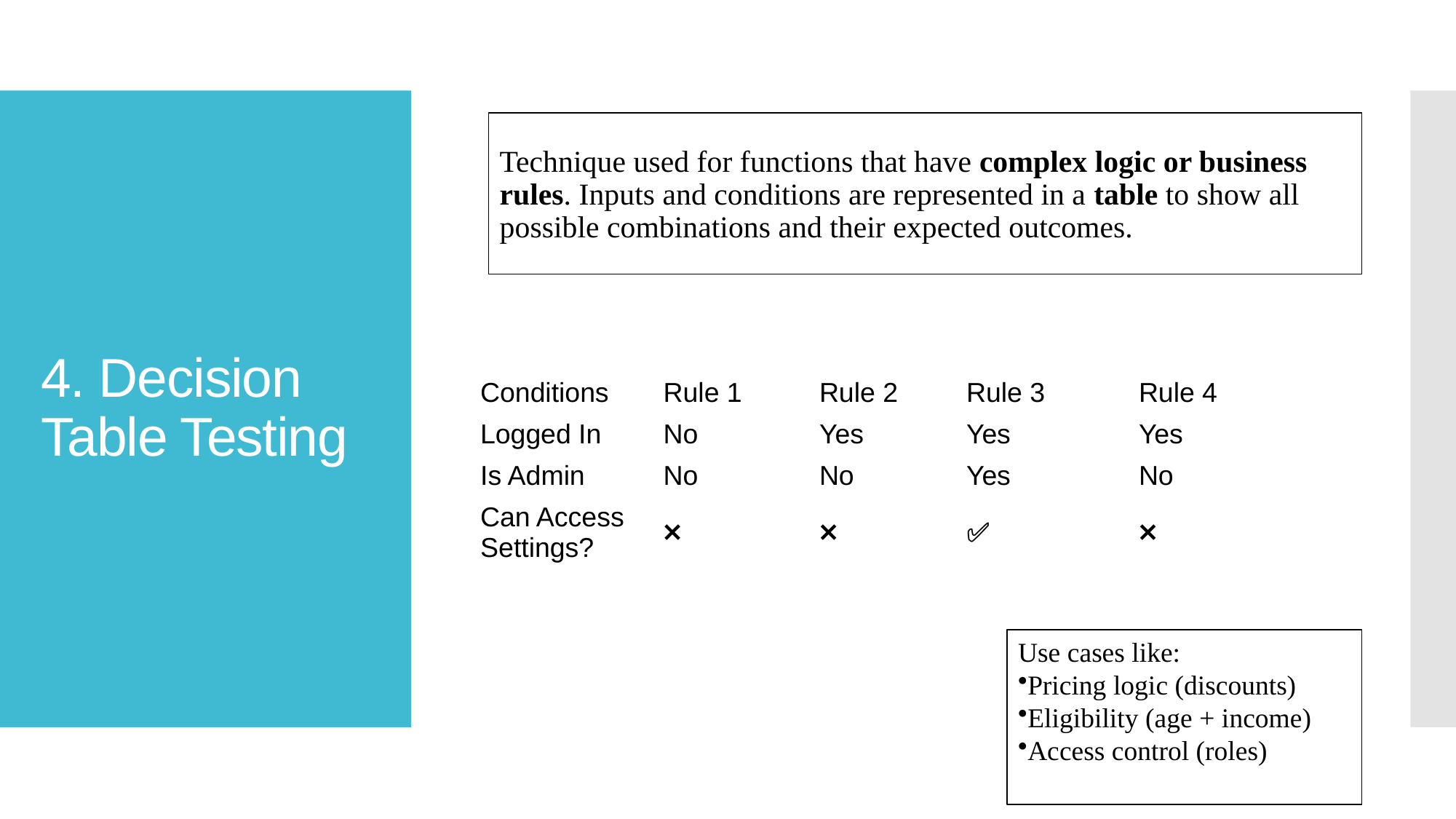

Technique used for functions that have complex logic or business rules. Inputs and conditions are represented in a table to show all possible combinations and their expected outcomes.

# 4. Decision Table Testing
| Conditions | Rule 1 | Rule 2 | Rule 3 | Rule 4 |
| --- | --- | --- | --- | --- |
| Logged In | No | Yes | Yes | Yes |
| Is Admin | No | No | Yes | No |
| Can Access Settings? | ❌ | ❌ | ✅ | ❌ |
Use cases like:
Pricing logic (discounts)
Eligibility (age + income)
Access control (roles)